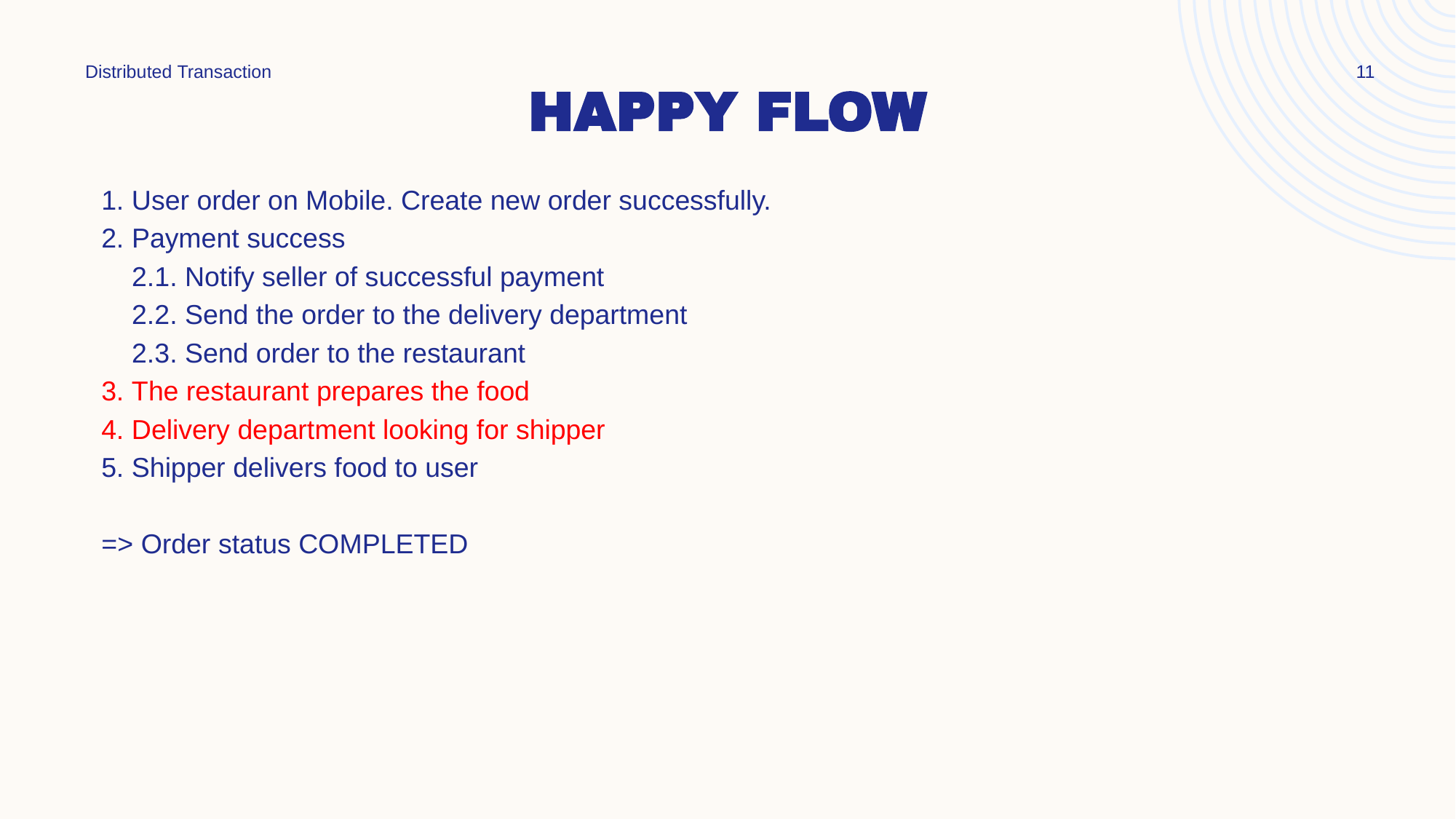

Distributed Transaction
11
# Happy Flow
1. User order on Mobile. Create new order successfully.
2. Payment success
    2.1. Notify seller of successful payment
    2.2. Send the order to the delivery department
    2.3. Send order to the restaurant
3. The restaurant prepares the food
4. Delivery department looking for shipper
5. Shipper delivers food to user

=> Order status COMPLETED